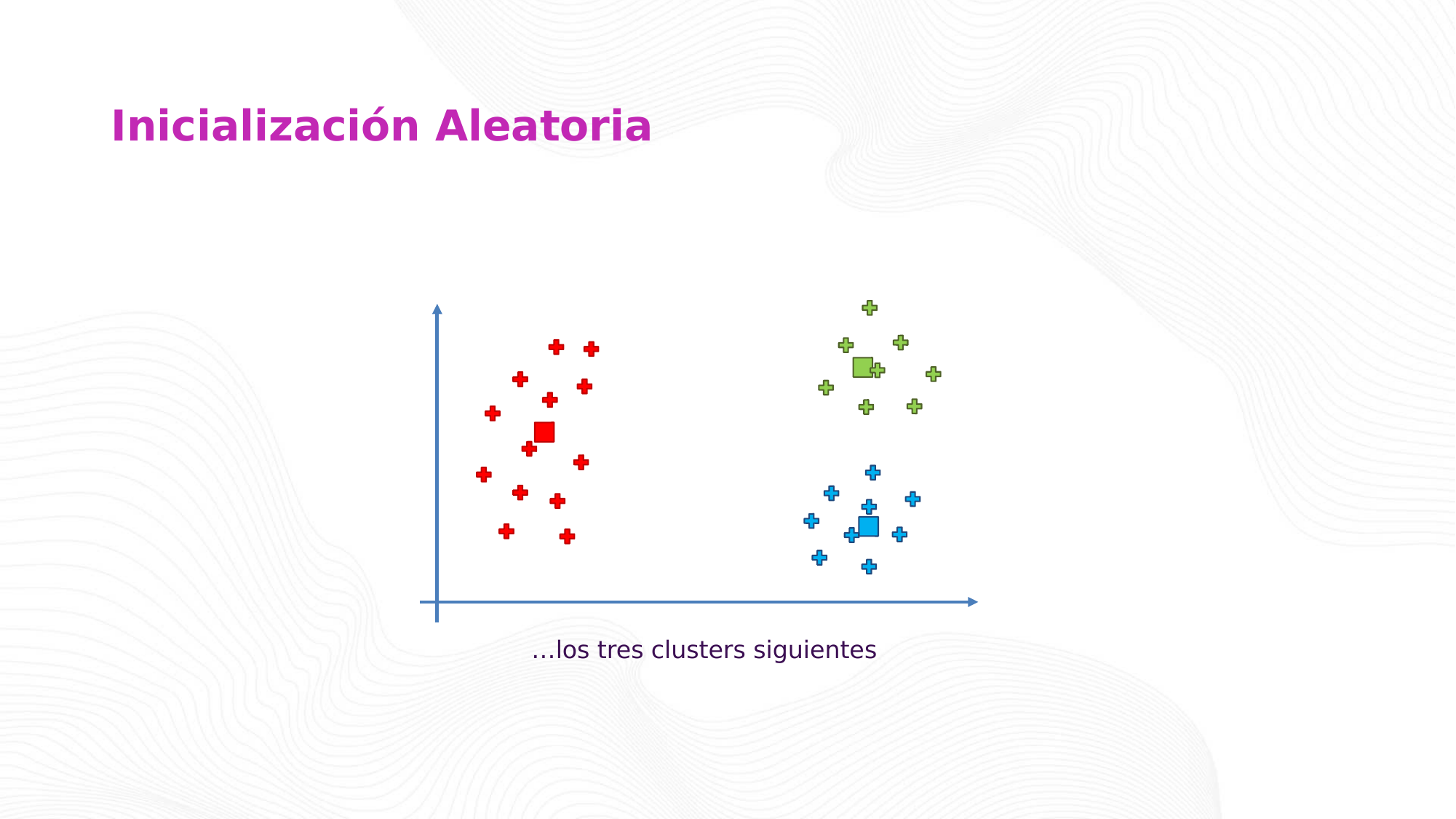

# Inicialización Aleatoria

…los tres clusters siguientes